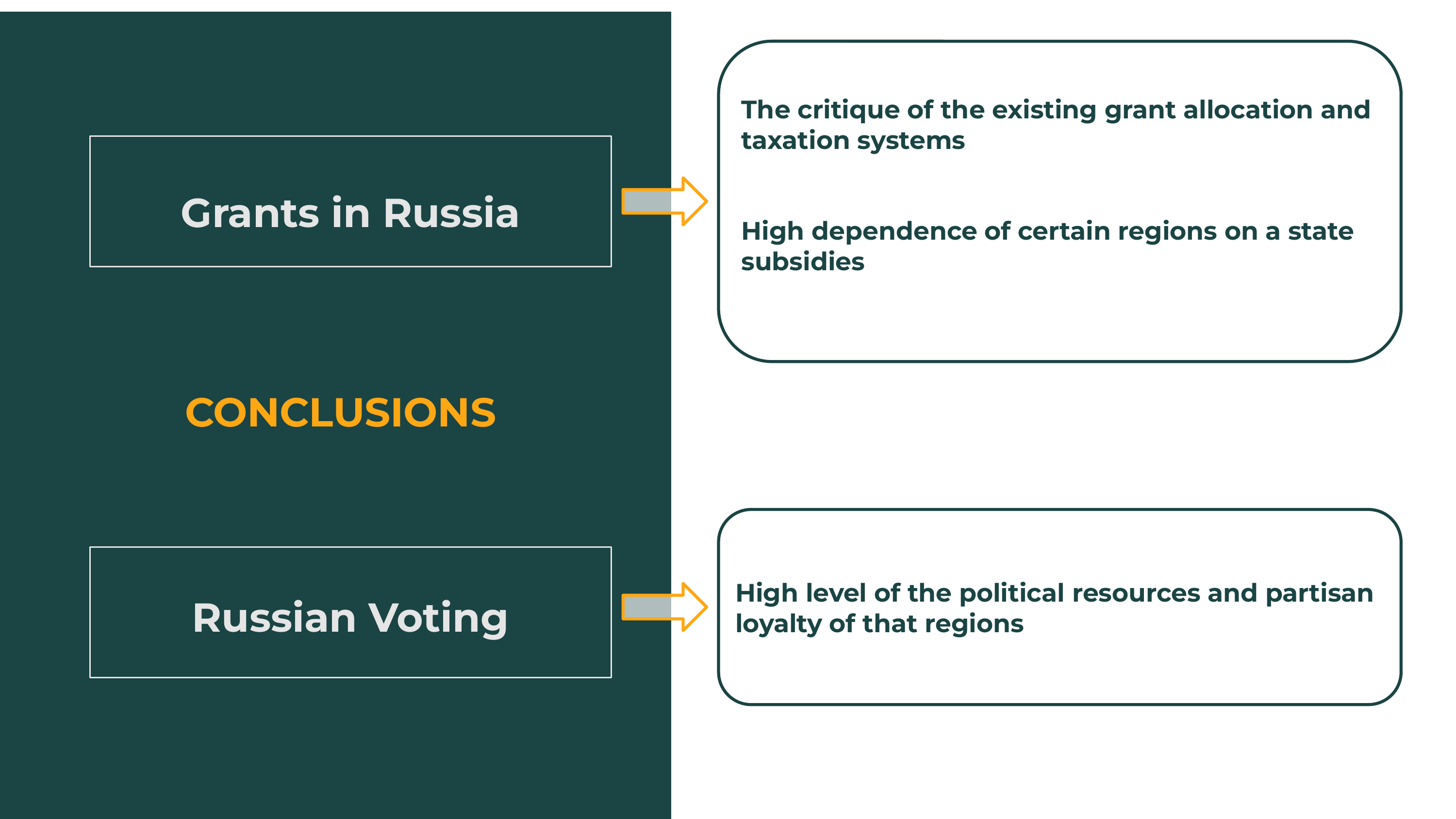

The critique of the existing grant allocation and taxation systems

High dependence of certain regions on a state subsidies

Grants in Russia

CONCLUSIONS
High level of the political resources and partisan loyalty of that regions

Russian Voting